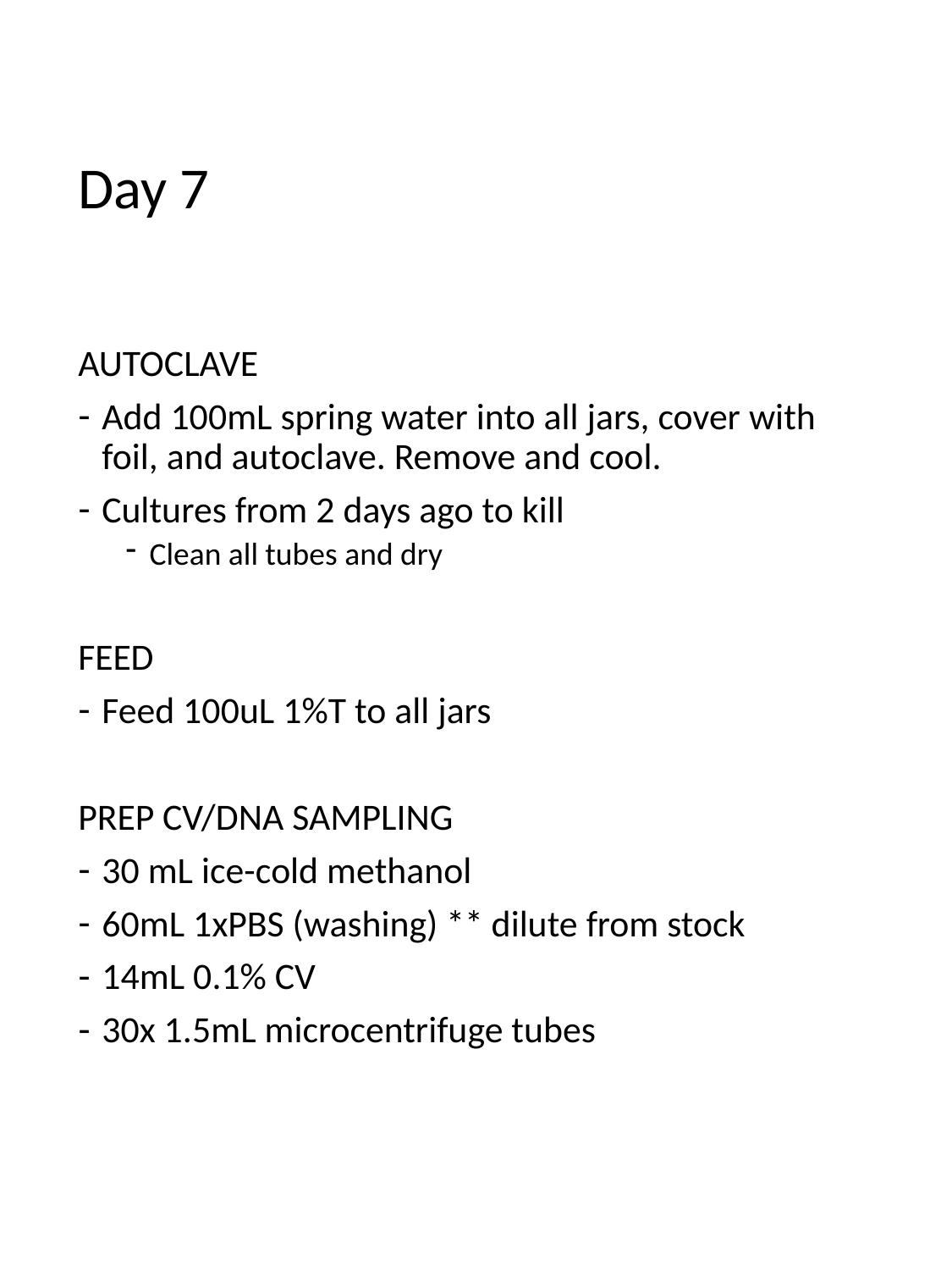

# Day 7
AUTOCLAVE
Add 100mL spring water into all jars, cover with foil, and autoclave. Remove and cool.
Cultures from 2 days ago to kill
Clean all tubes and dry

FEED
Feed 100uL 1%T to all jars

PREP CV/DNA SAMPLING
30 mL ice-cold methanol
60mL 1xPBS (washing) ** dilute from stock
14mL 0.1% CV
30x 1.5mL microcentrifuge tubes